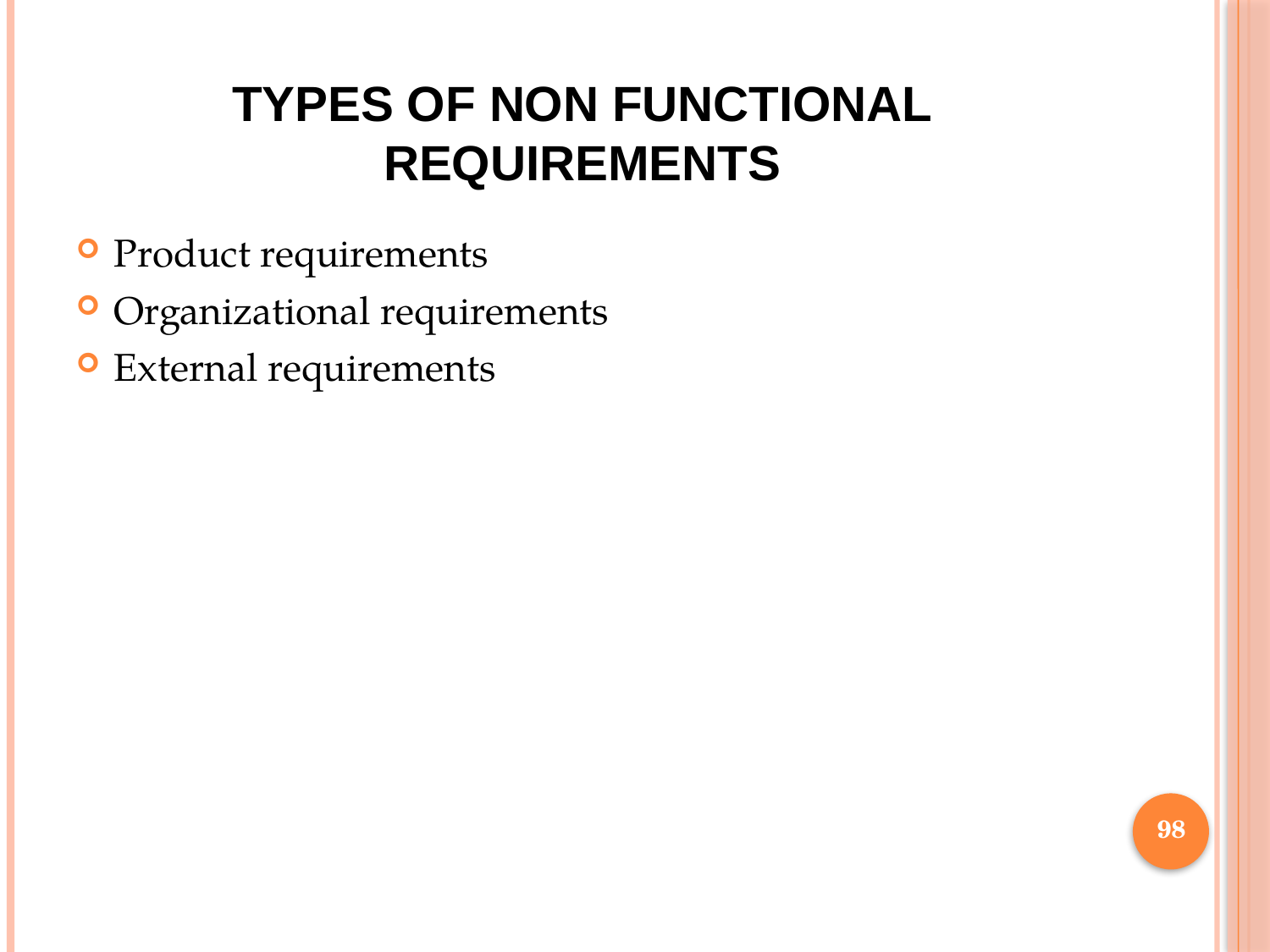

# TYPES OF NON FUNCTIONAL REQUIREMENTS
Product requirements
Organizational requirements
External requirements

98